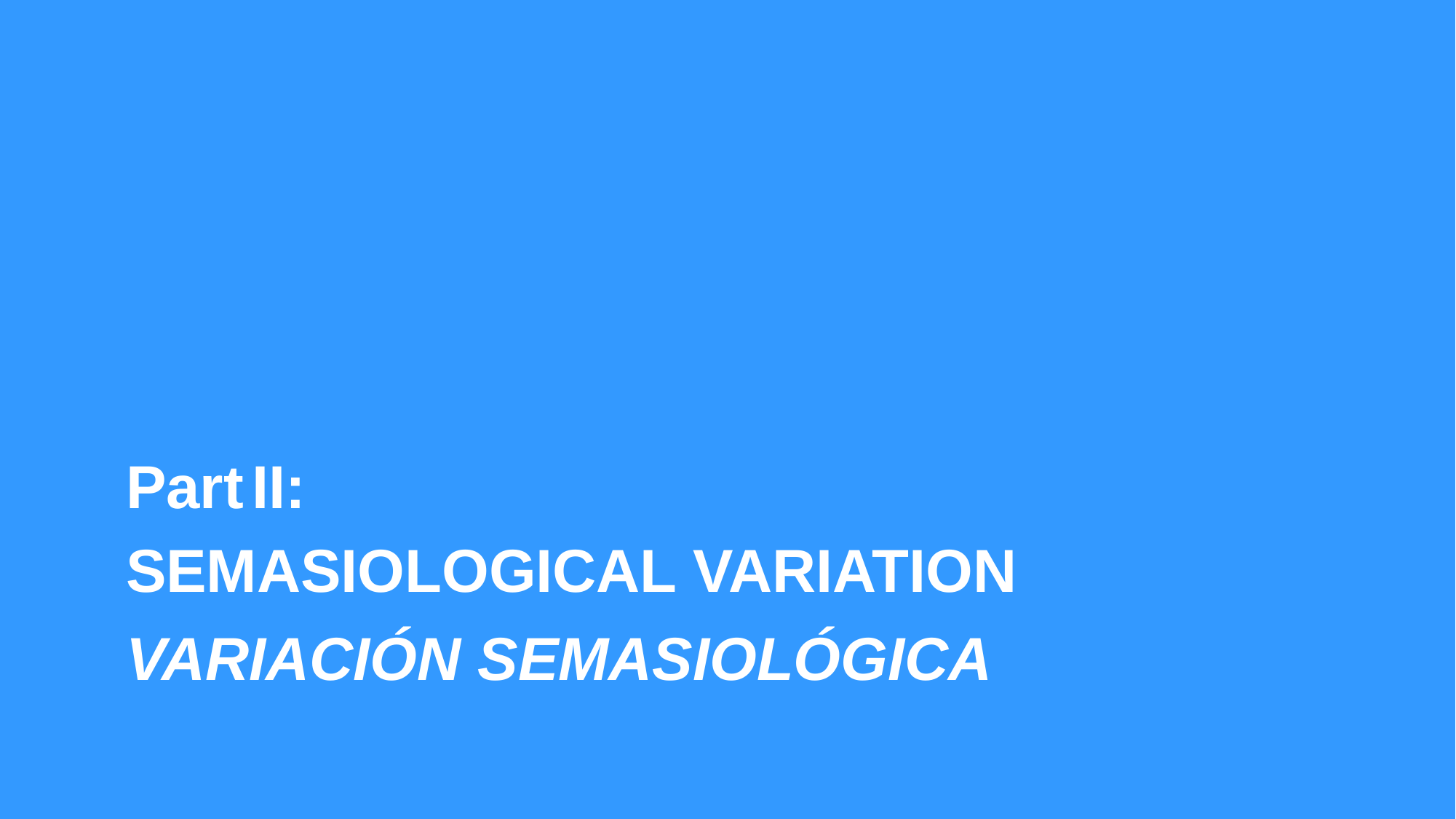

Part II:
# SEMASIOLOGICAL VARIATION
VARIACIÓN SEMASIOLÓGICA